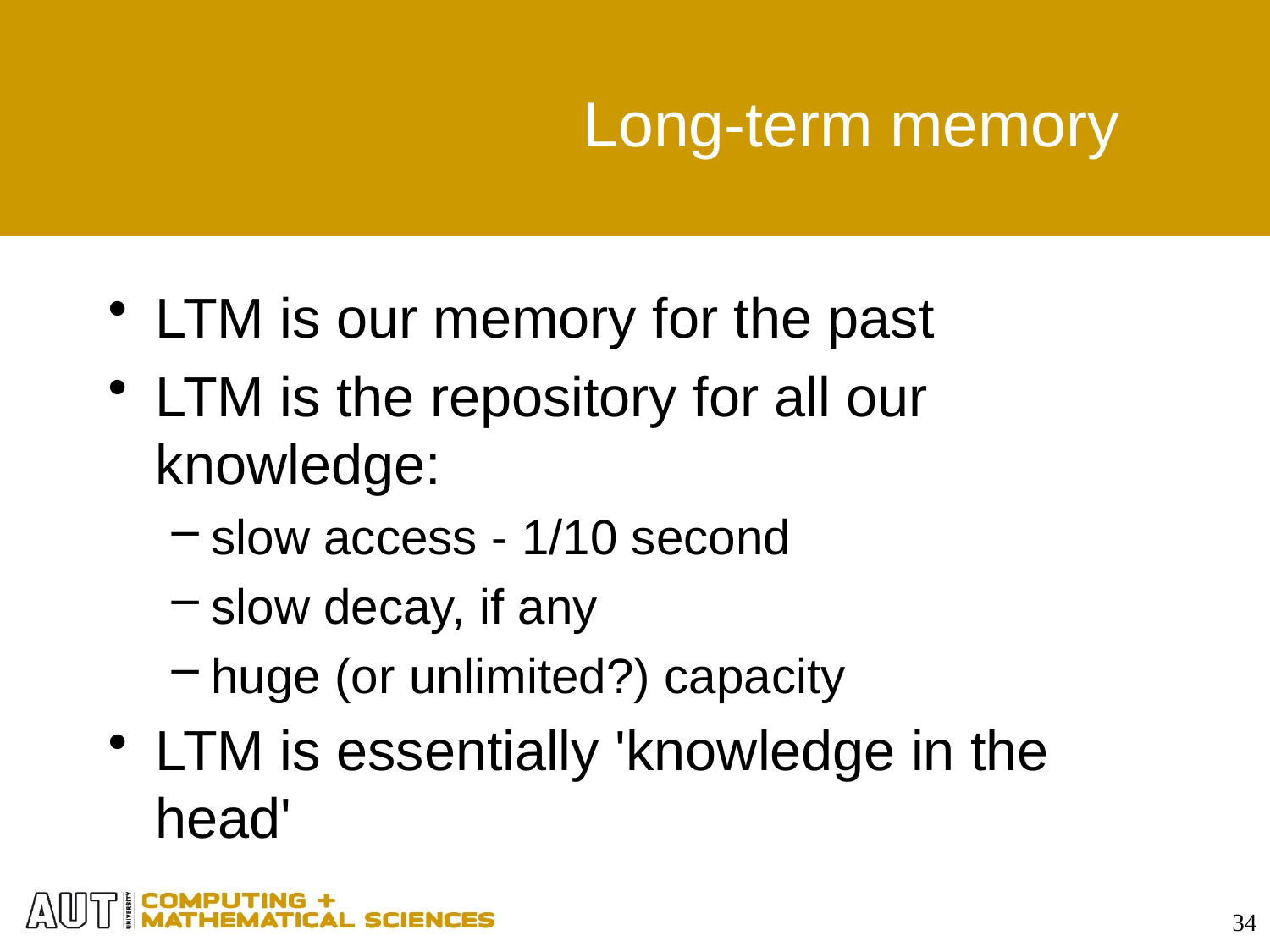

# Long-term memory
LTM is our memory for the past
LTM is the repository for all our knowledge:
slow access - 1/10 second
slow decay, if any
huge (or unlimited?) capacity
LTM is essentially 'knowledge in the head'
34